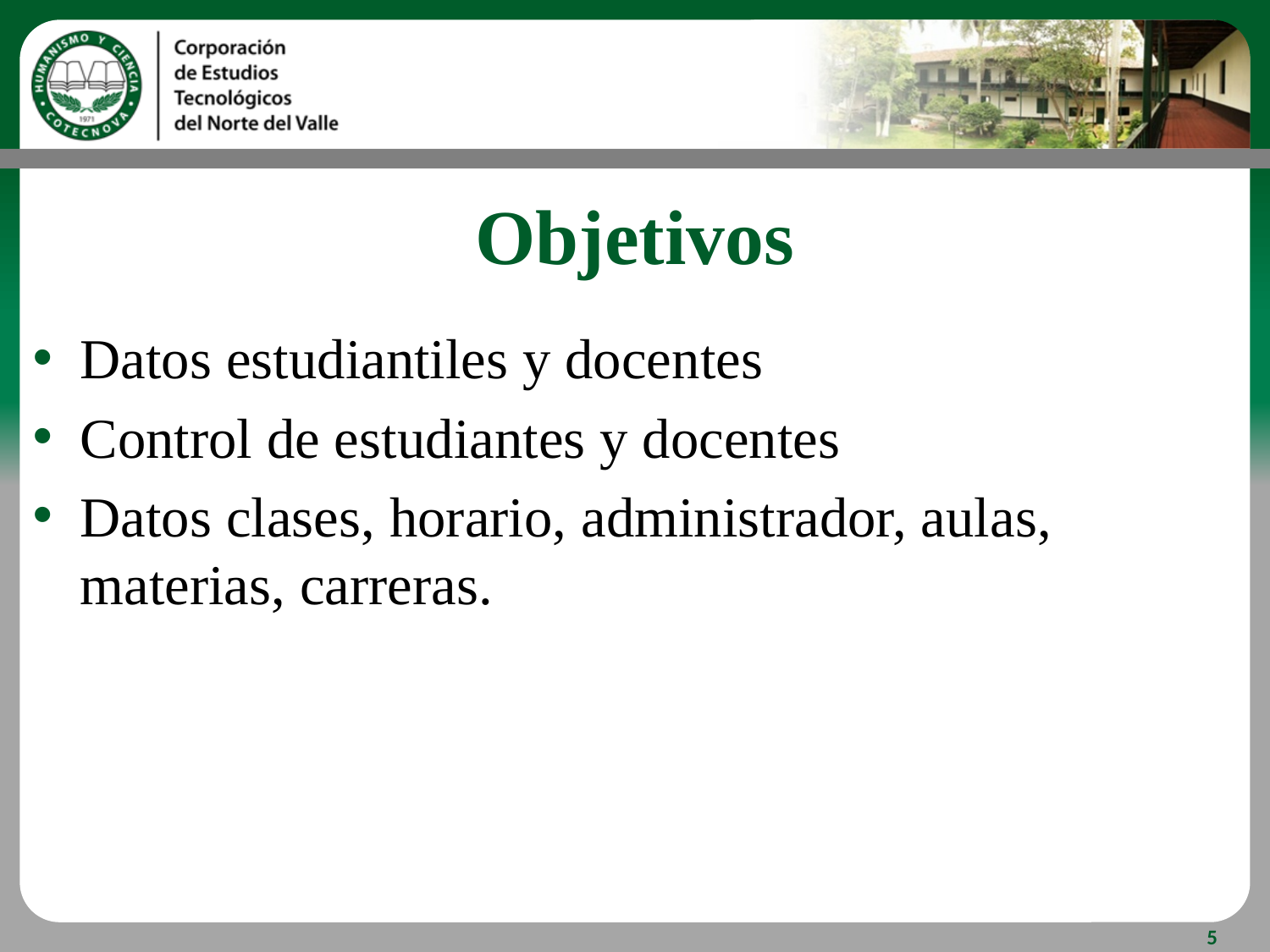

# Objetivos
Datos estudiantiles y docentes
Control de estudiantes y docentes
Datos clases, horario, administrador, aulas, materias, carreras.
5